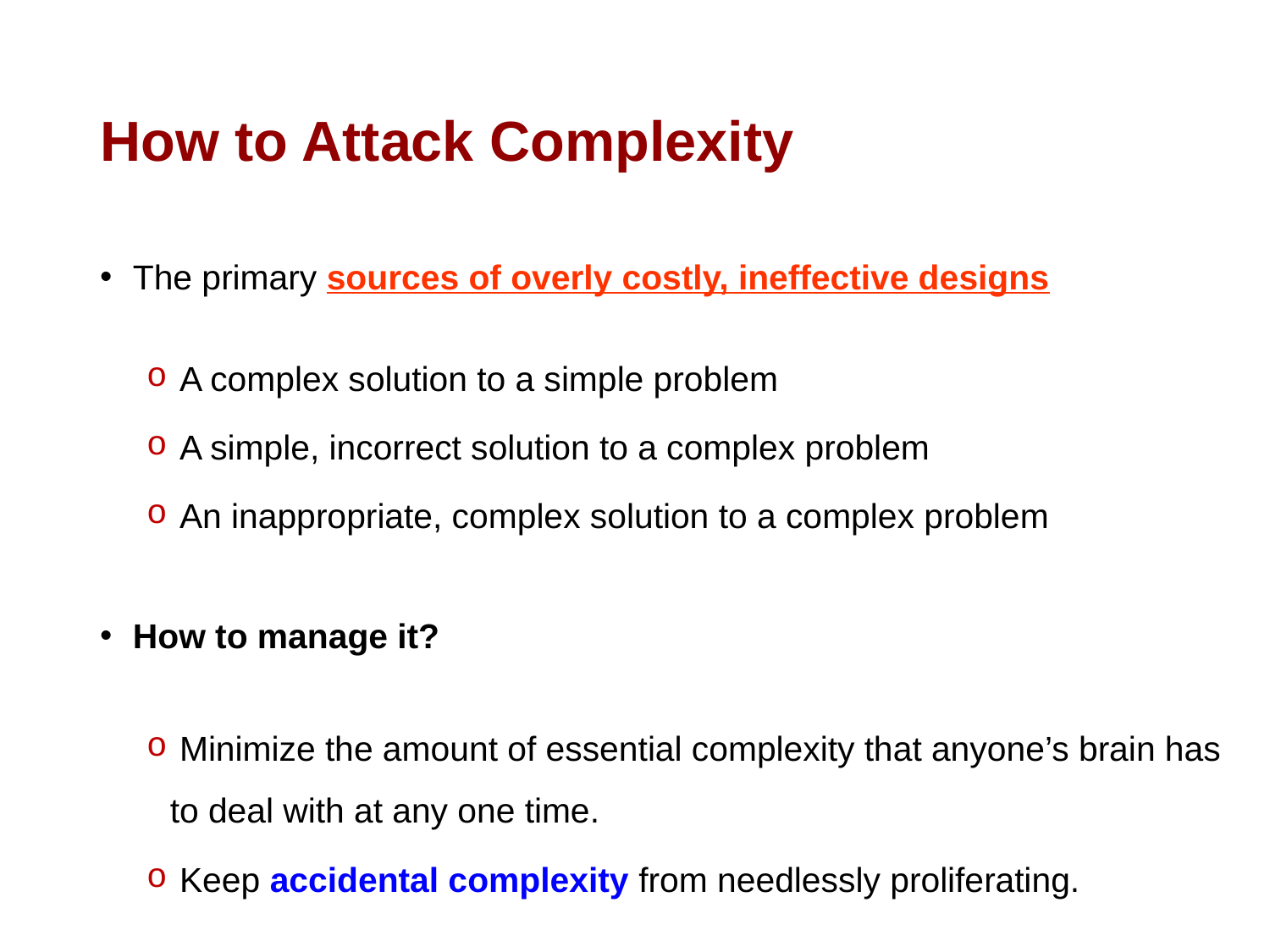

# How to Attack Complexity
 The primary sources of overly costly, ineffective designs

 A complex solution to a simple problem
 A simple, incorrect solution to a complex problem
 An inappropriate, complex solution to a complex problem

 How to manage it?

 Minimize the amount of essential complexity that anyone’s brain has to deal with at any one time.
 Keep accidental complexity from needlessly proliferating.